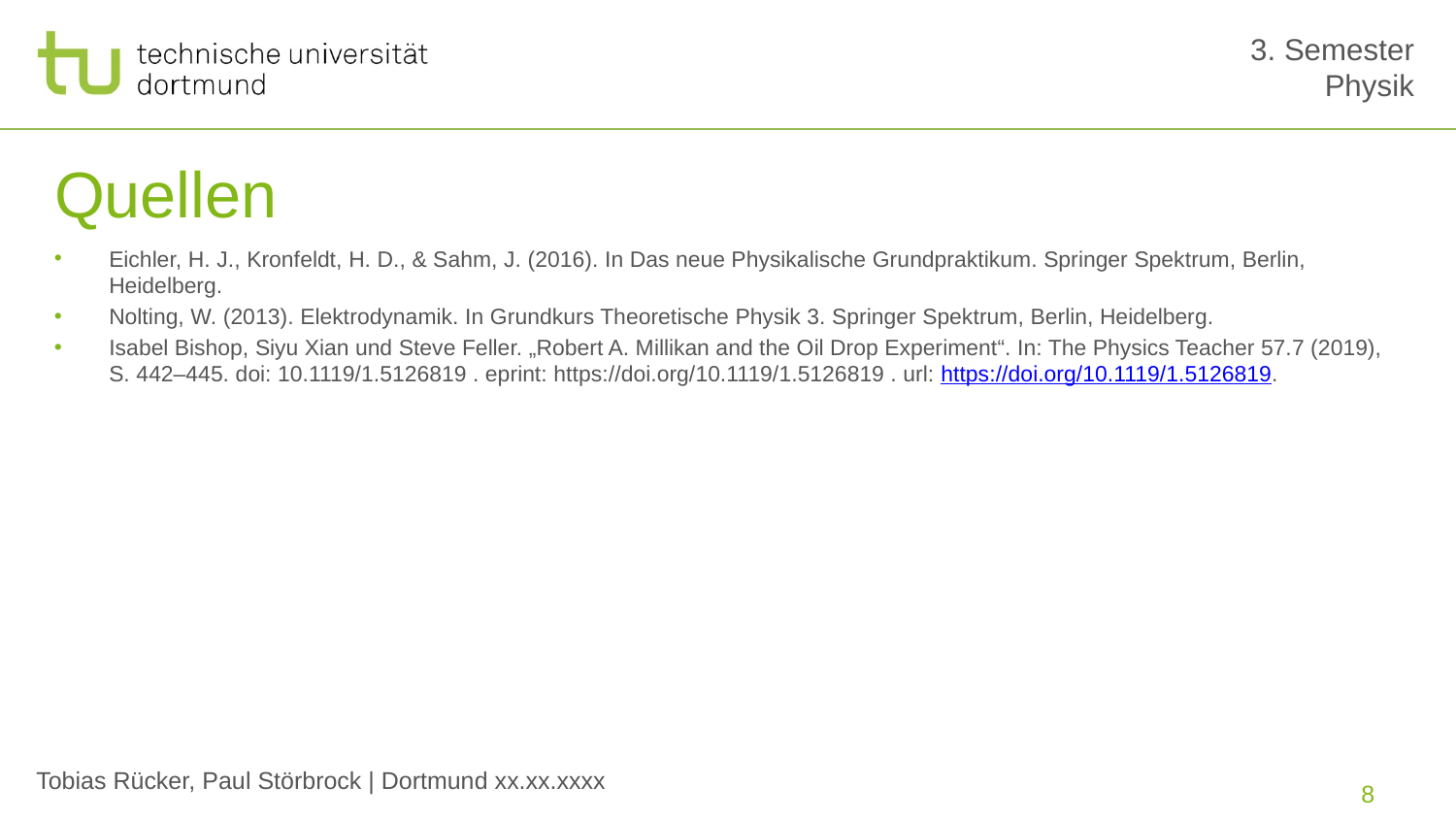

# Quellen
Eichler, H. J., Kronfeldt, H. D., & Sahm, J. (2016). In Das neue Physikalische Grundpraktikum. Springer Spektrum, Berlin, Heidelberg.
Nolting, W. (2013). Elektrodynamik. In Grundkurs Theoretische Physik 3. Springer Spektrum, Berlin, Heidelberg.
Isabel Bishop, Siyu Xian und Steve Feller. „Robert A. Millikan and the Oil Drop Experiment“. In: The Physics Teacher 57.7 (2019), S. 442–445. doi: 10.1119/1.5126819 . eprint: https://doi.org/10.1119/1.5126819 . url: https://doi.org/10.1119/1.5126819.

8